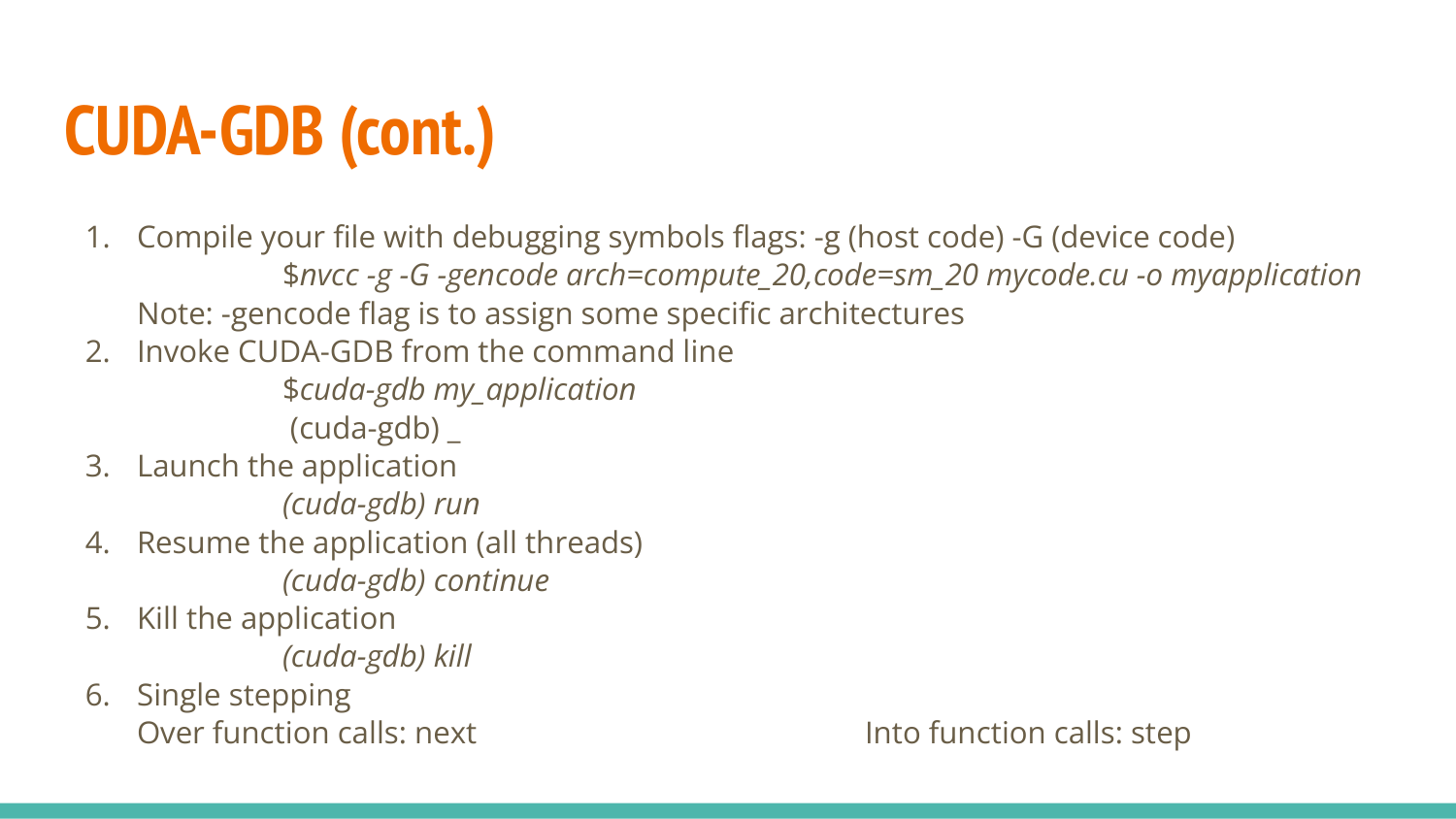

# CUDA-GDB (cont.)
Compile your file with debugging symbols flags: -g (host code) -G (device code)
	$nvcc -g -G -gencode arch=compute_20,code=sm_20 mycode.cu -o myapplication
Note: -gencode flag is to assign some specific architectures
Invoke CUDA-GDB from the command line
	$cuda-gdb my_application
	 (cuda-gdb) _
Launch the application
	(cuda-gdb) run
Resume the application (all threads)
	(cuda-gdb) continue
Kill the application
	(cuda-gdb) kill
Single stepping
Over function calls: next			Into function calls: step